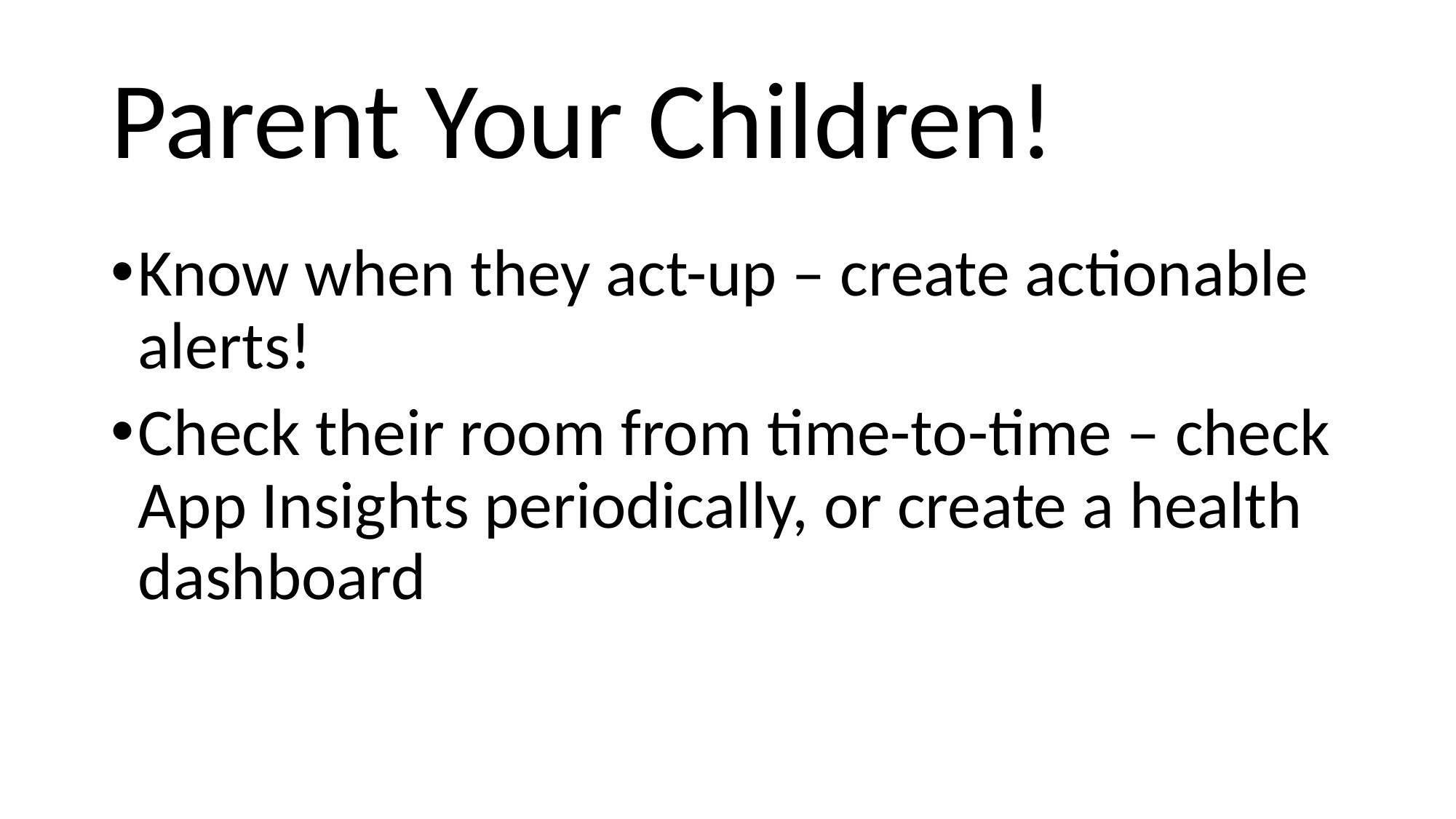

# Parent Your Children!
Know when they act-up – create actionable alerts!
Check their room from time-to-time – check App Insights periodically, or create a health dashboard